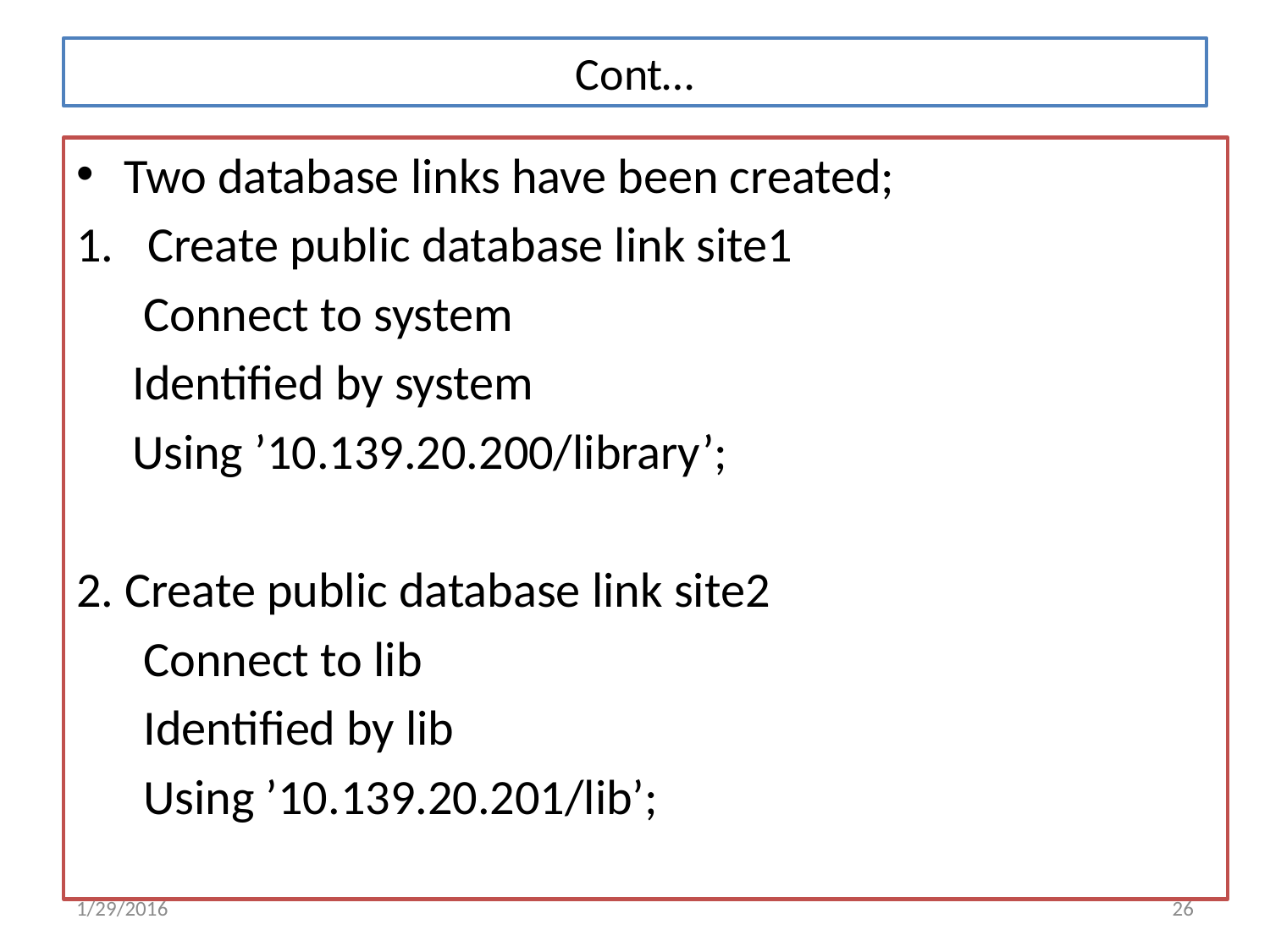

# Cont…
Two database links have been created;
Create public database link site1
      Connect to system
     Identified by system
     Using ’10.139.20.200/library’;

2. Create public database link site2
      Connect to lib
      Identified by lib
      Using ’10.139.20.201/lib’;

1/29/2016
26